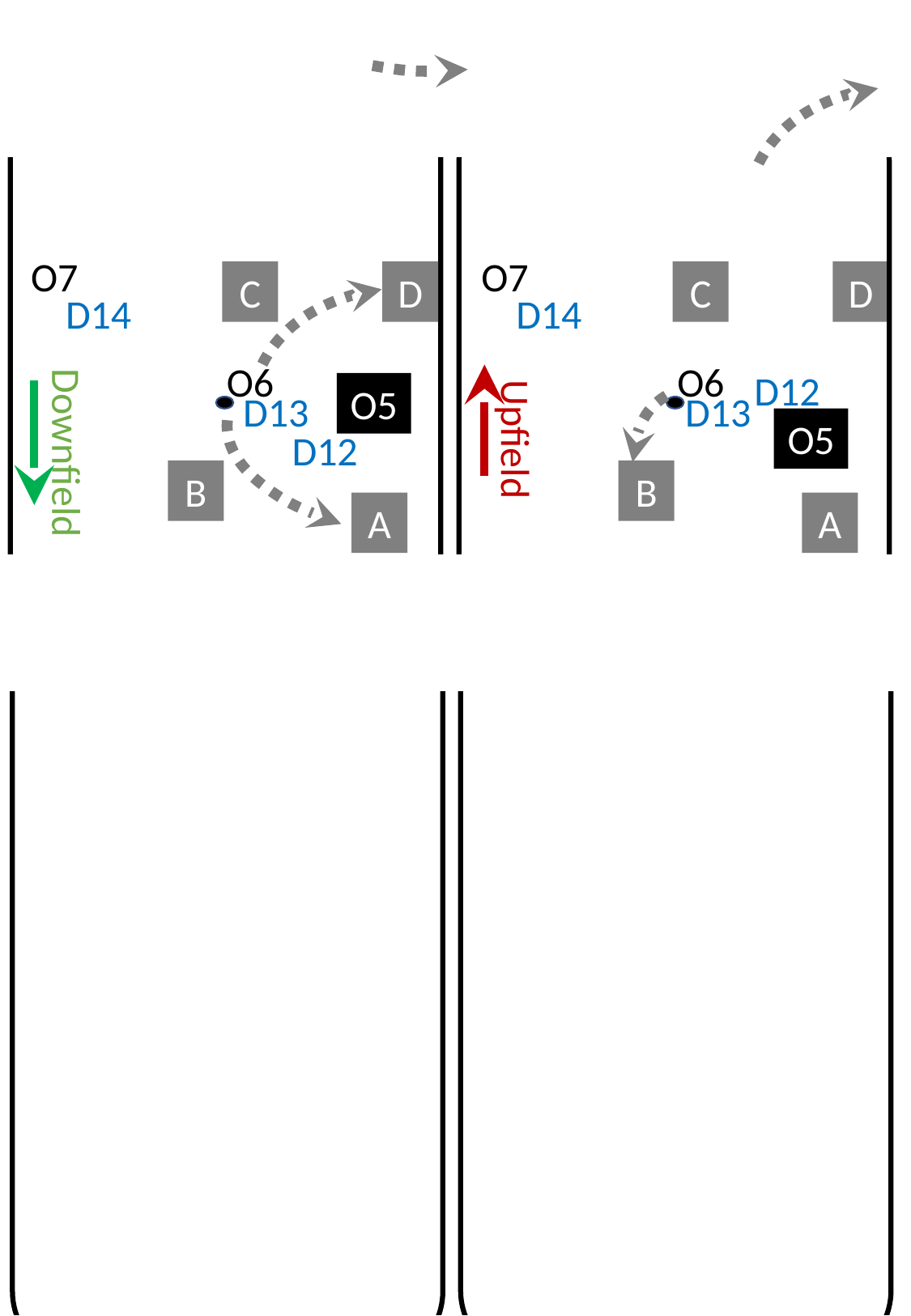

O7
O7
D
D
C
C
D14
D14
O6
O6
D12

O5
D13
D13

O5
Upfield
D12
Downfield
B
B
A
A